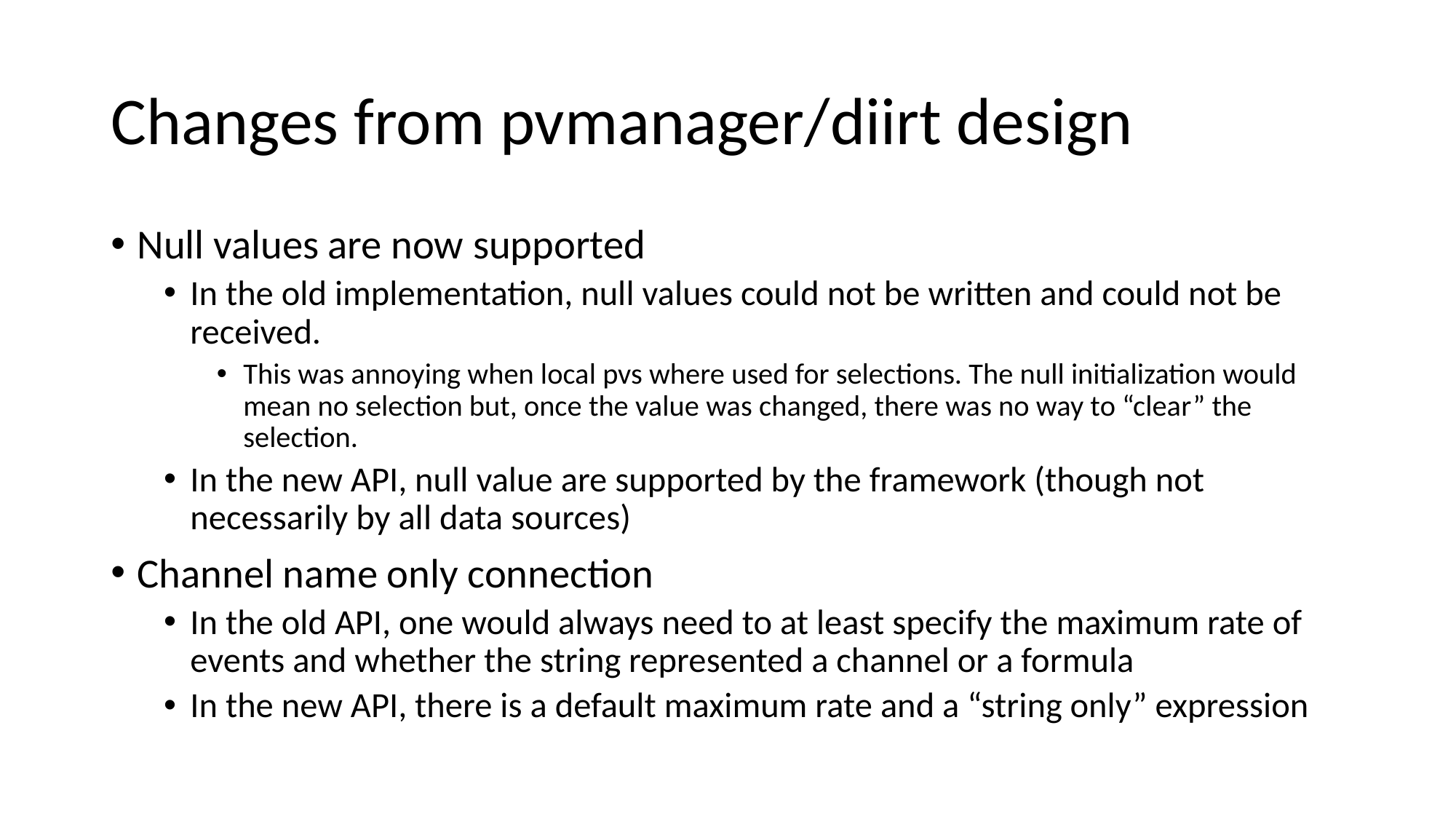

# Changes from pvmanager/diirt design
Null values are now supported
In the old implementation, null values could not be written and could not be received.
This was annoying when local pvs where used for selections. The null initialization would mean no selection but, once the value was changed, there was no way to “clear” the selection.
In the new API, null value are supported by the framework (though not necessarily by all data sources)
Channel name only connection
In the old API, one would always need to at least specify the maximum rate of events and whether the string represented a channel or a formula
In the new API, there is a default maximum rate and a “string only” expression